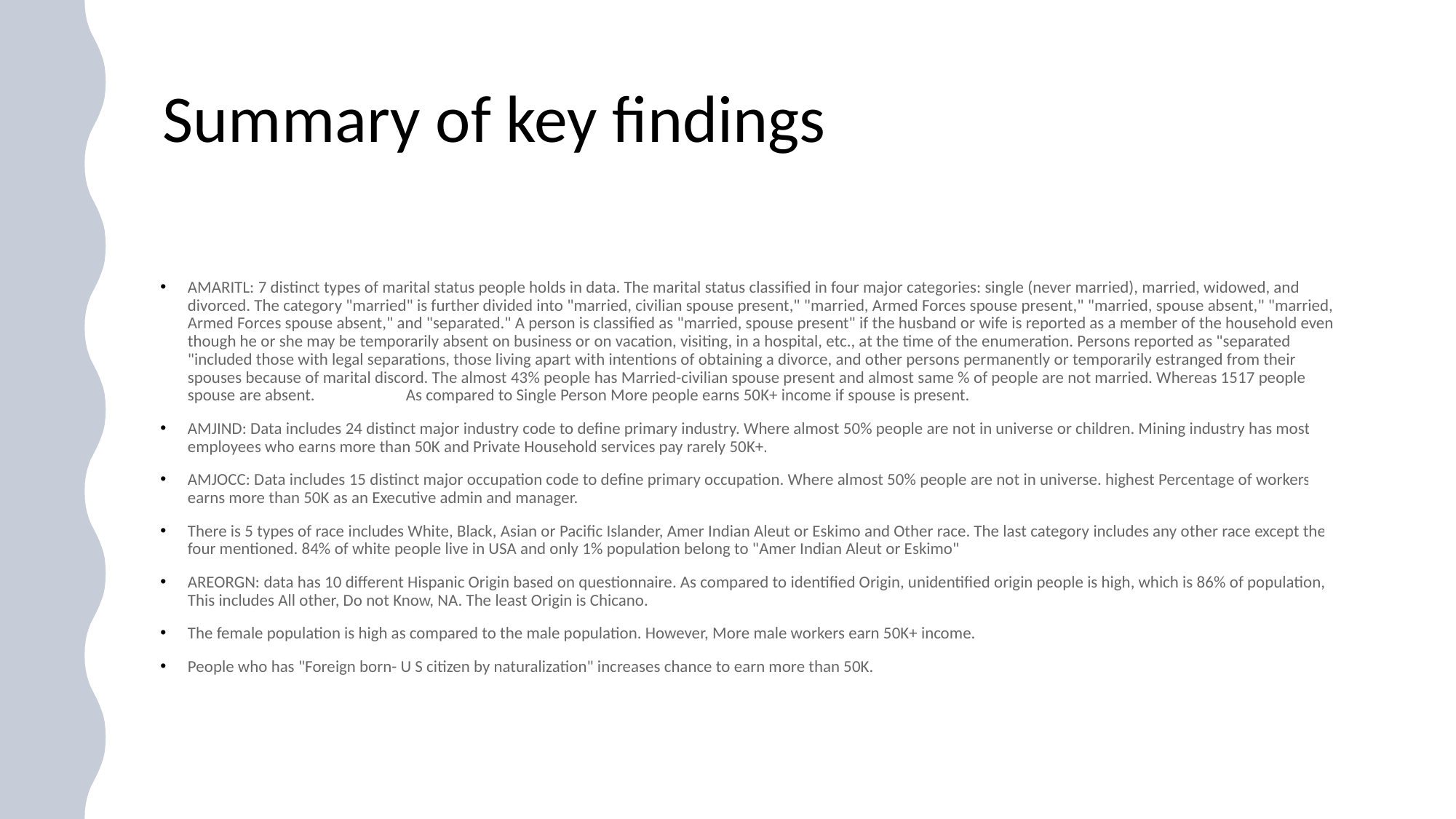

# Summary of key findings
AMARITL: 7 distinct types of marital status people holds in data. The marital status classified in four major categories: single (never married), married, widowed, and divorced. The category "married" is further divided into "married, civilian spouse present," "married, Armed Forces spouse present," "married, spouse absent," "married, Armed Forces spouse absent," and "separated." A person is classified as "married, spouse present" if the husband or wife is reported as a member of the household even though he or she may be temporarily absent on business or on vacation, visiting, in a hospital, etc., at the time of the enumeration. Persons reported as "separated "included those with legal separations, those living apart with intentions of obtaining a divorce, and other persons permanently or temporarily estranged from their spouses because of marital discord. The almost 43% people has Married-civilian spouse present and almost same % of people are not married. Whereas 1517 people spouse are absent.	As compared to Single Person More people earns 50K+ income if spouse is present.
AMJIND: Data includes 24 distinct major industry code to define primary industry. Where almost 50% people are not in universe or children. Mining industry has most employees who earns more than 50K and Private Household services pay rarely 50K+.
AMJOCC: Data includes 15 distinct major occupation code to define primary occupation. Where almost 50% people are not in universe. highest Percentage of workers earns more than 50K as an Executive admin and manager.
There is 5 types of race includes White, Black, Asian or Pacific Islander, Amer Indian Aleut or Eskimo and Other race. The last category includes any other race except the four mentioned. 84% of white people live in USA and only 1% population belong to "Amer Indian Aleut or Eskimo"
AREORGN: data has 10 different Hispanic Origin based on questionnaire. As compared to identified Origin, unidentified origin people is high, which is 86% of population, This includes All other, Do not Know, NA. The least Origin is Chicano.
The female population is high as compared to the male population. However, More male workers earn 50K+ income.
People who has "Foreign born- U S citizen by naturalization" increases chance to earn more than 50K.